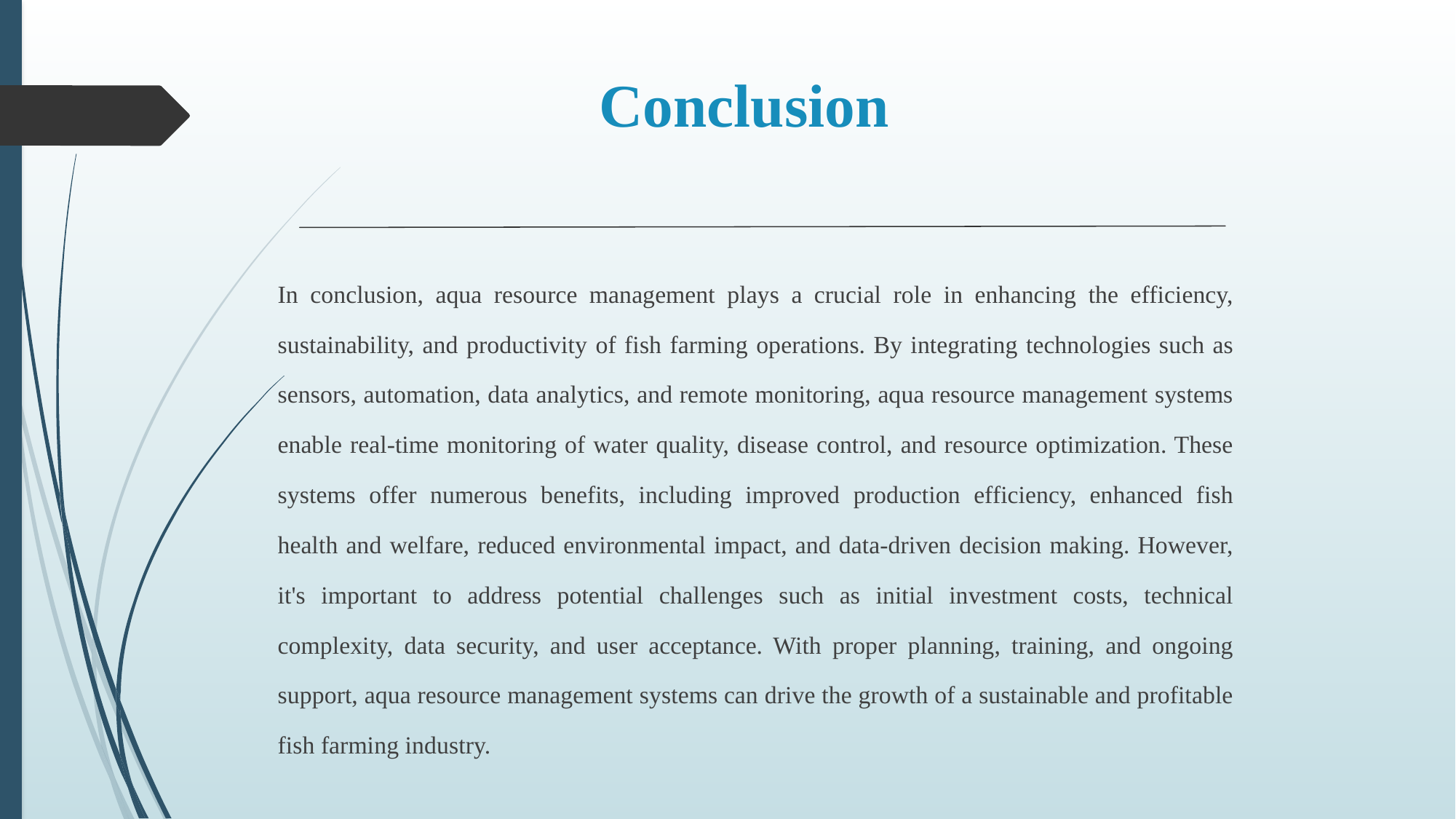

# Conclusion
In conclusion, aqua resource management plays a crucial role in enhancing the efficiency, sustainability, and productivity of fish farming operations. By integrating technologies such as sensors, automation, data analytics, and remote monitoring, aqua resource management systems enable real-time monitoring of water quality, disease control, and resource optimization. These systems offer numerous benefits, including improved production efficiency, enhanced fish health and welfare, reduced environmental impact, and data-driven decision making. However, it's important to address potential challenges such as initial investment costs, technical complexity, data security, and user acceptance. With proper planning, training, and ongoing support, aqua resource management systems can drive the growth of a sustainable and profitable fish farming industry.